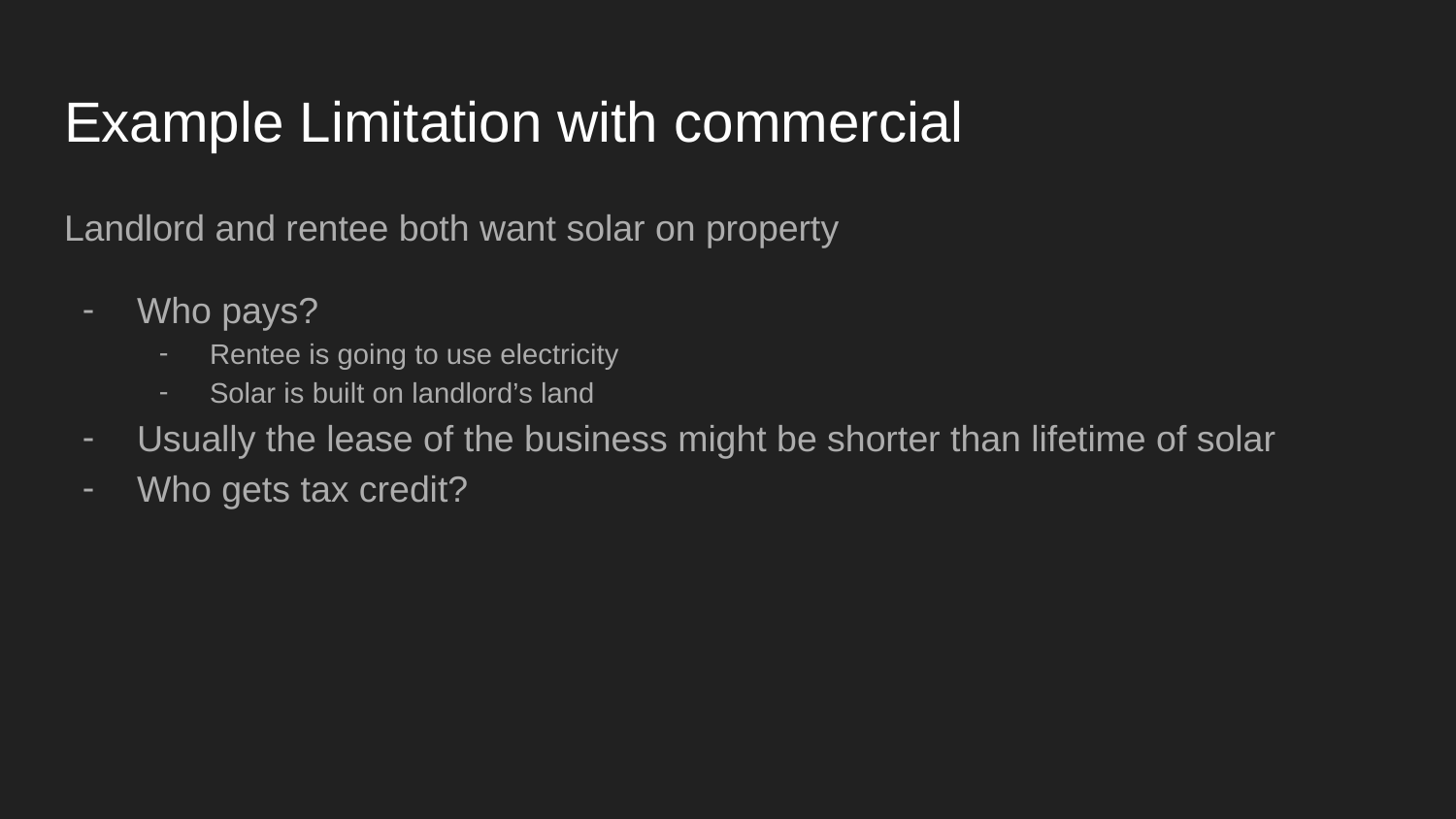

# Example Limitation with commercial
Landlord and rentee both want solar on property
Who pays?
Rentee is going to use electricity
Solar is built on landlord’s land
Usually the lease of the business might be shorter than lifetime of solar
Who gets tax credit?